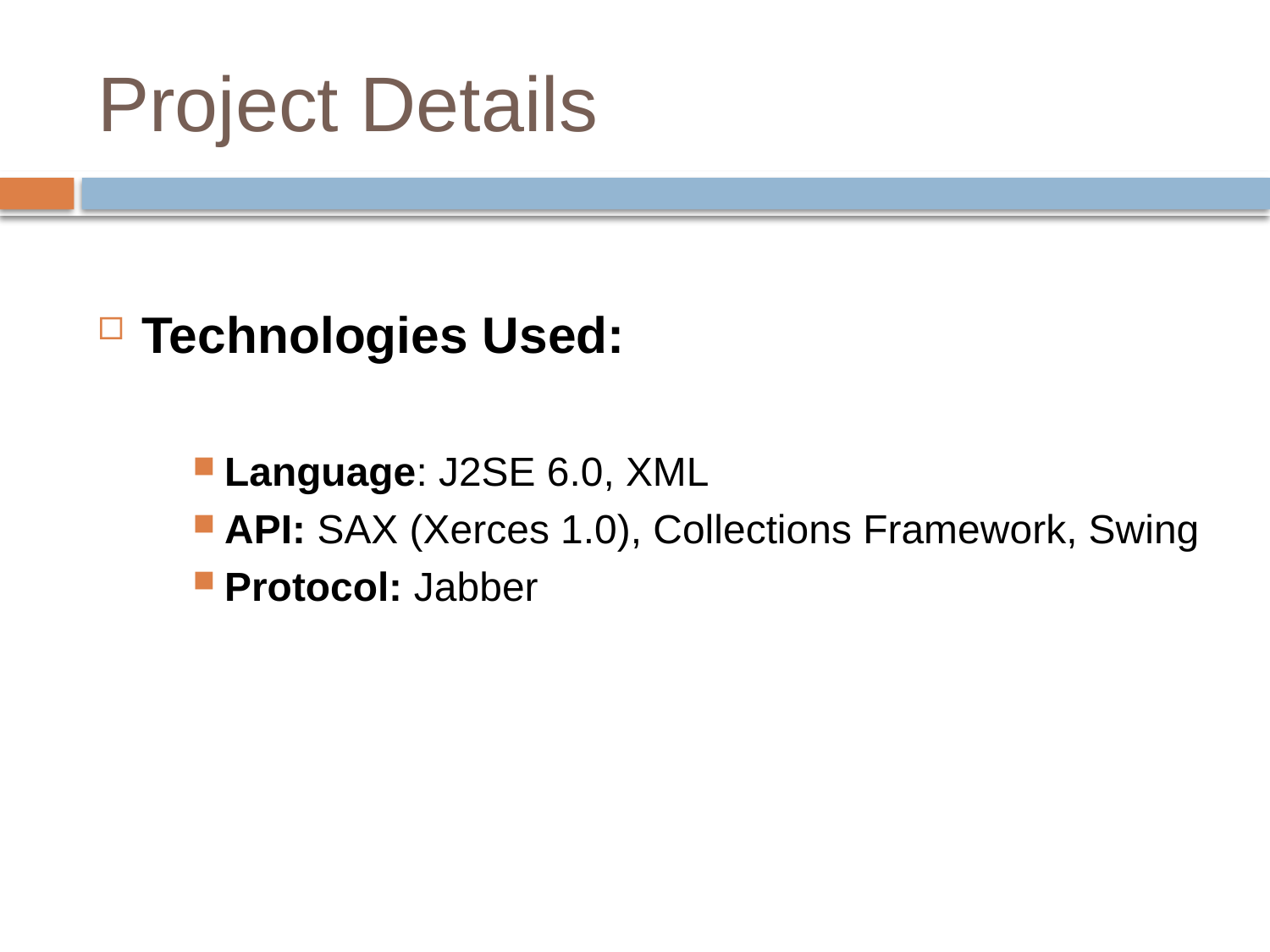

# Project Details

Technologies Used:

Language: J2SE 6.0, XML
API: SAX (Xerces 1.0), Collections Framework, Swing
Protocol: Jabber